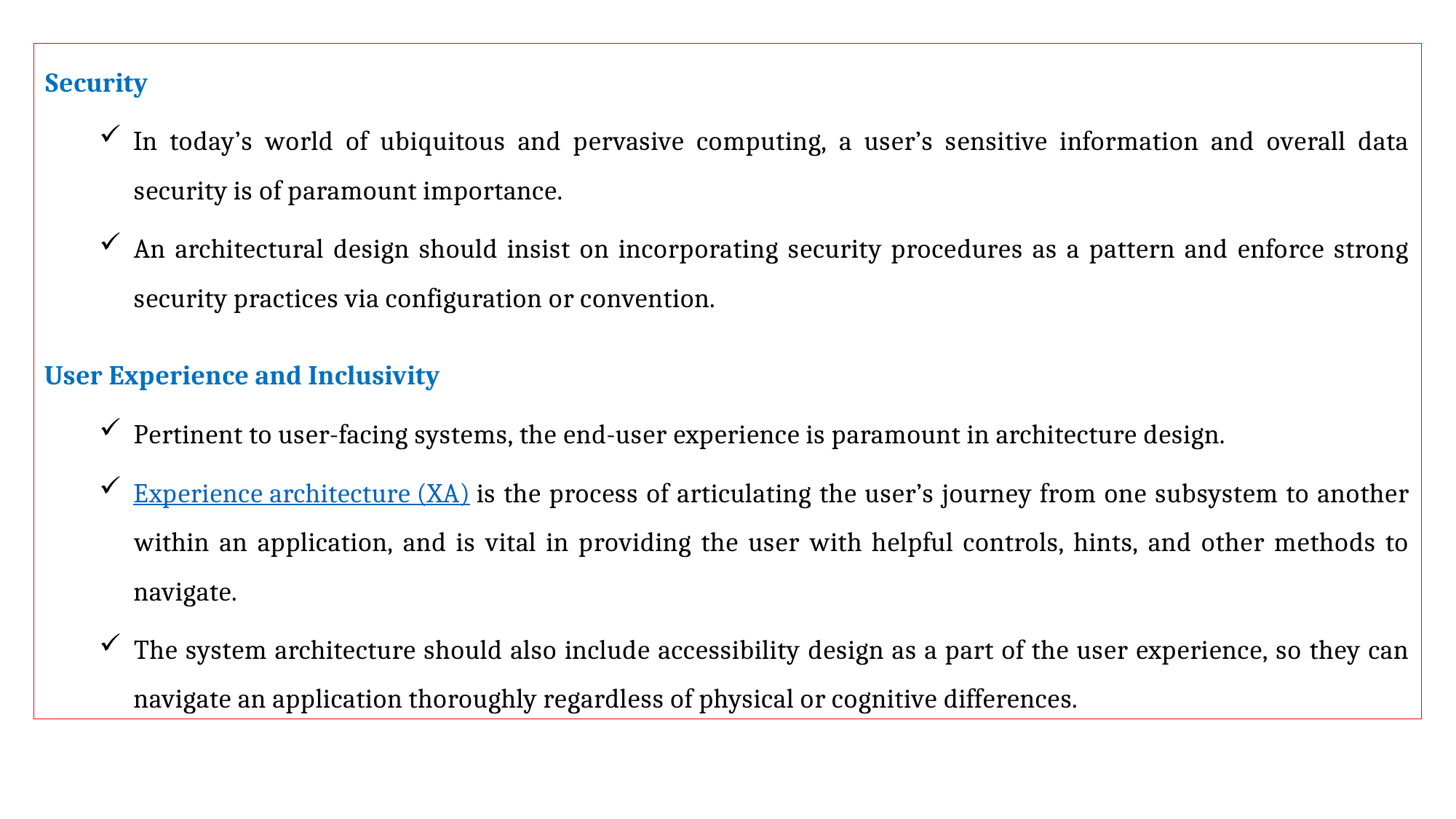

Security
In today’s world of ubiquitous and pervasive computing, a user’s sensitive information and overall data security is of paramount importance.
An architectural design should insist on incorporating security procedures as a pattern and enforce strong security practices via configuration or convention.
User Experience and Inclusivity
Pertinent to user-facing systems, the end-user experience is paramount in architecture design.
Experience architecture (XA) is the process of articulating the user’s journey from one subsystem to another within an application, and is vital in providing the user with helpful controls, hints, and other methods to navigate.
The system architecture should also include accessibility design as a part of the user experience, so they can navigate an application thoroughly regardless of physical or cognitive differences.